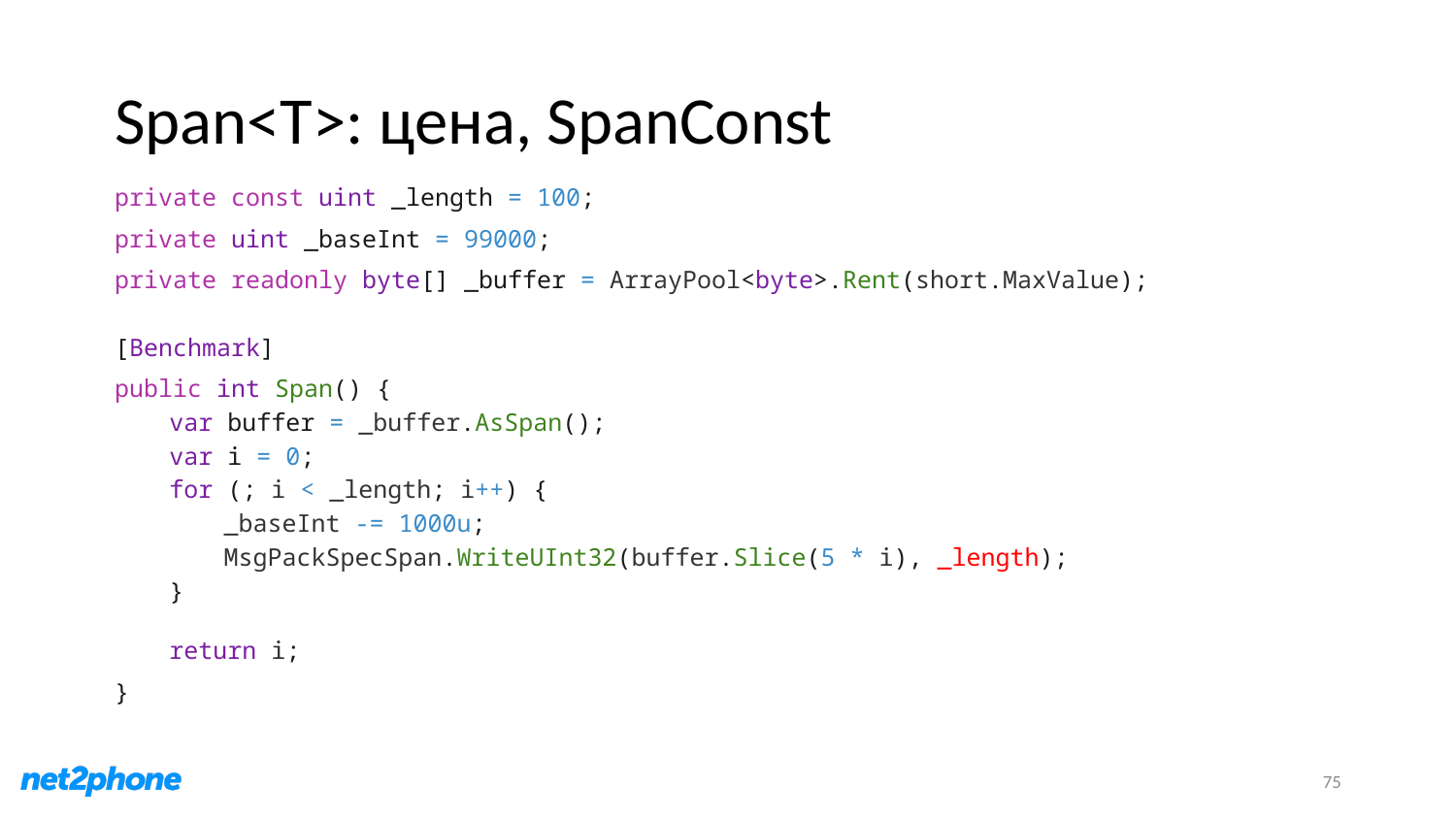

# Span<T>: цена, SpanConst
private const uint _length = 100;
private uint _baseInt = 99000;
private readonly byte[] _buffer = ArrayPool<byte>.Rent(short.MaxValue);
[Benchmark]
public int Span() {
var buffer = _buffer.AsSpan();
var i = 0;
for (; i < _length; i++) {
_baseInt -= 1000u;
MsgPackSpecSpan.WriteUInt32(buffer.Slice(5 * i), _length);
}
return i;
}

75